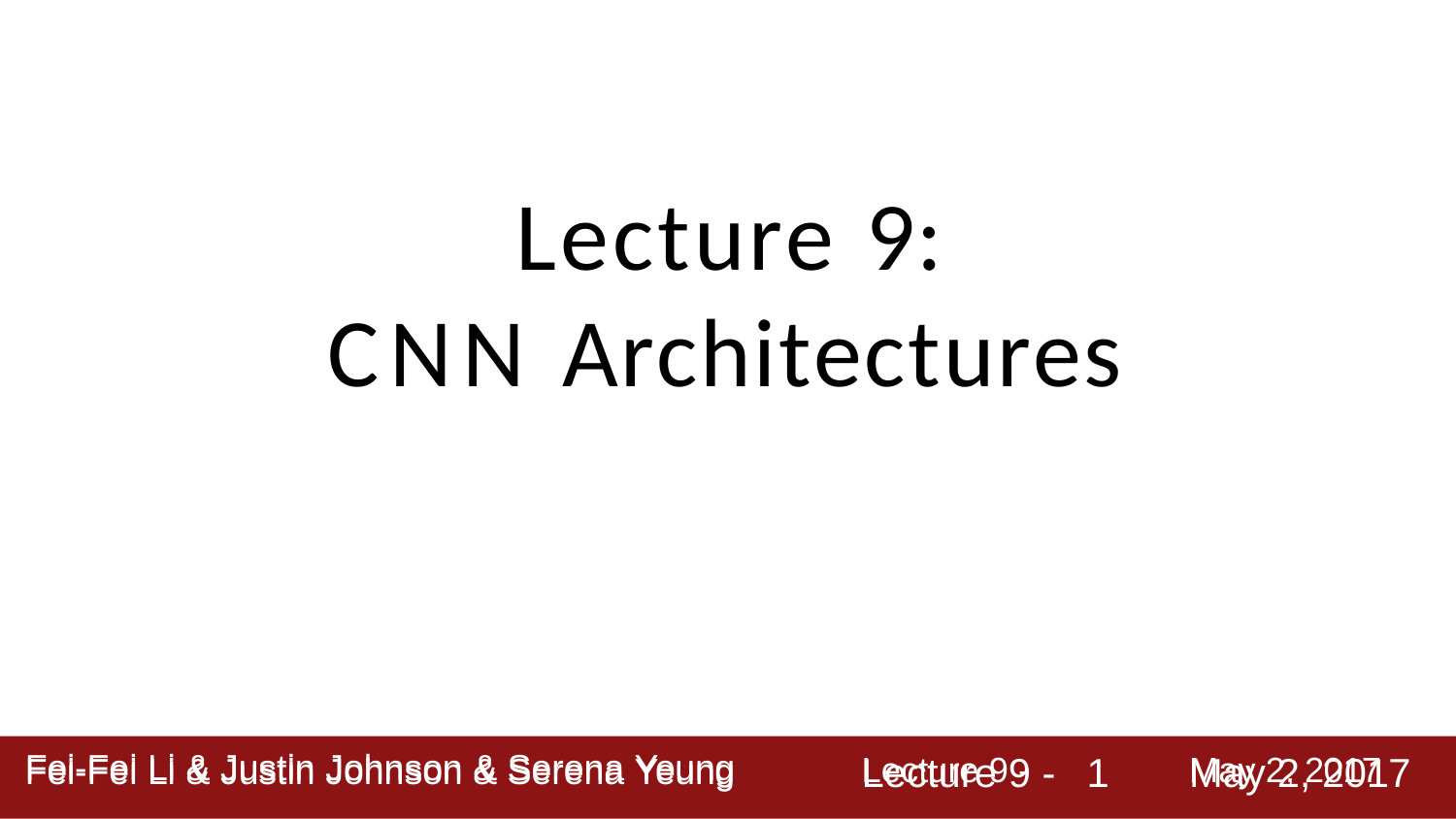

# Lecture 9: CNN Architectures
Lecture 9 -
1
May 2, 2017
Fei-Fei Li & Justin Johnson & Serena Yeung
Fei-Fei Li & Justin Johnson & Serena Yeung	Lecture 9 -	May 2, 2017